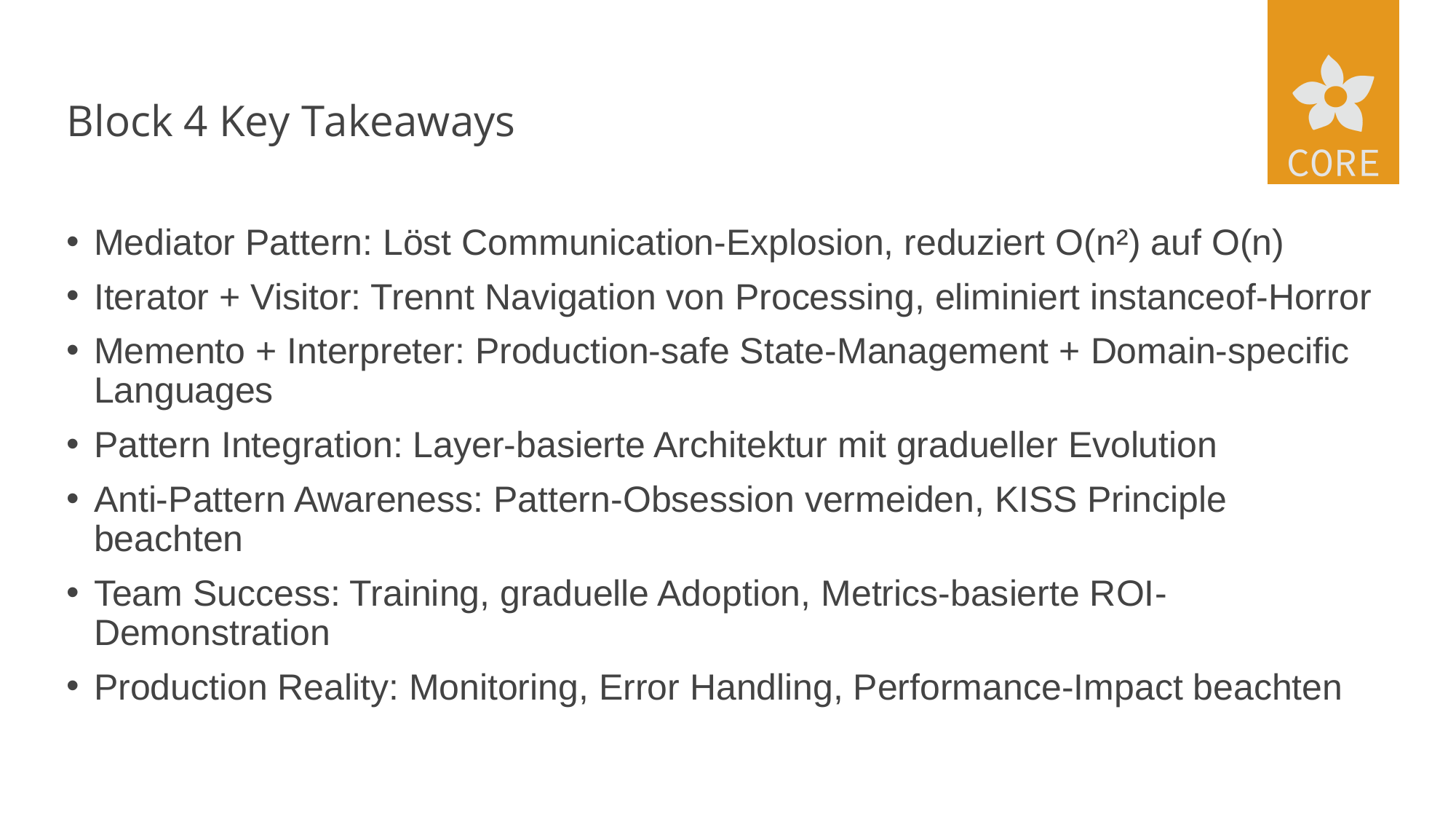

# Block 4 Key Takeaways
Mediator Pattern: Löst Communication-Explosion, reduziert O(n²) auf O(n)
Iterator + Visitor: Trennt Navigation von Processing, eliminiert instanceof-Horror
Memento + Interpreter: Production-safe State-Management + Domain-specific Languages
Pattern Integration: Layer-basierte Architektur mit gradueller Evolution
Anti-Pattern Awareness: Pattern-Obsession vermeiden, KISS Principle beachten
Team Success: Training, graduelle Adoption, Metrics-basierte ROI-Demonstration
Production Reality: Monitoring, Error Handling, Performance-Impact beachten